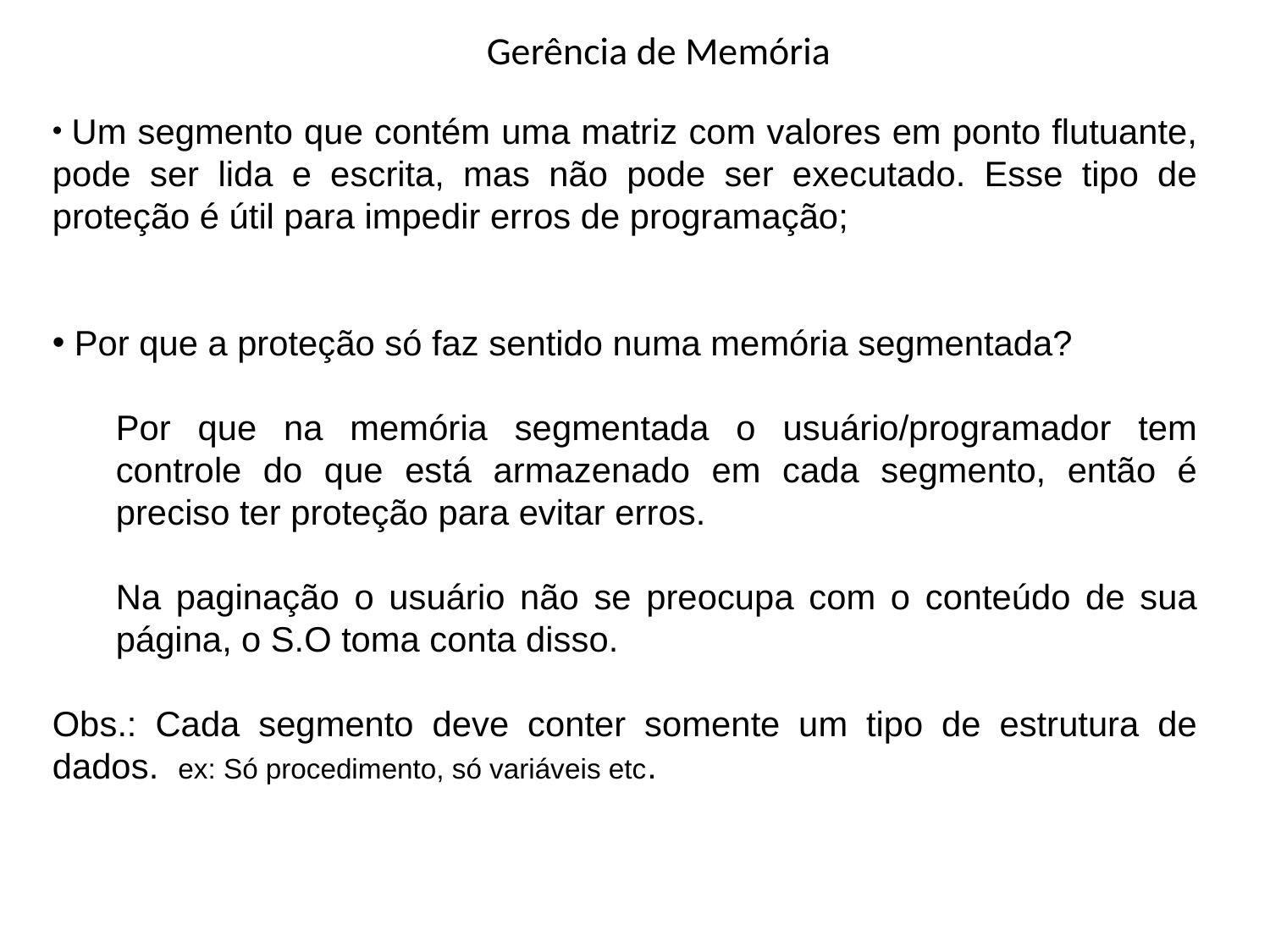

# Gerência de Memória
 Um segmento que contém uma matriz com valores em ponto flutuante, pode ser lida e escrita, mas não pode ser executado. Esse tipo de proteção é útil para impedir erros de programação;

 Por que a proteção só faz sentido numa memória segmentada?

Por que na memória segmentada o usuário/programador tem controle do que está armazenado em cada segmento, então é preciso ter proteção para evitar erros.

Na paginação o usuário não se preocupa com o conteúdo de sua página, o S.O toma conta disso.

Obs.: Cada segmento deve conter somente um tipo de estrutura de dados.  ex: Só procedimento, só variáveis etc.